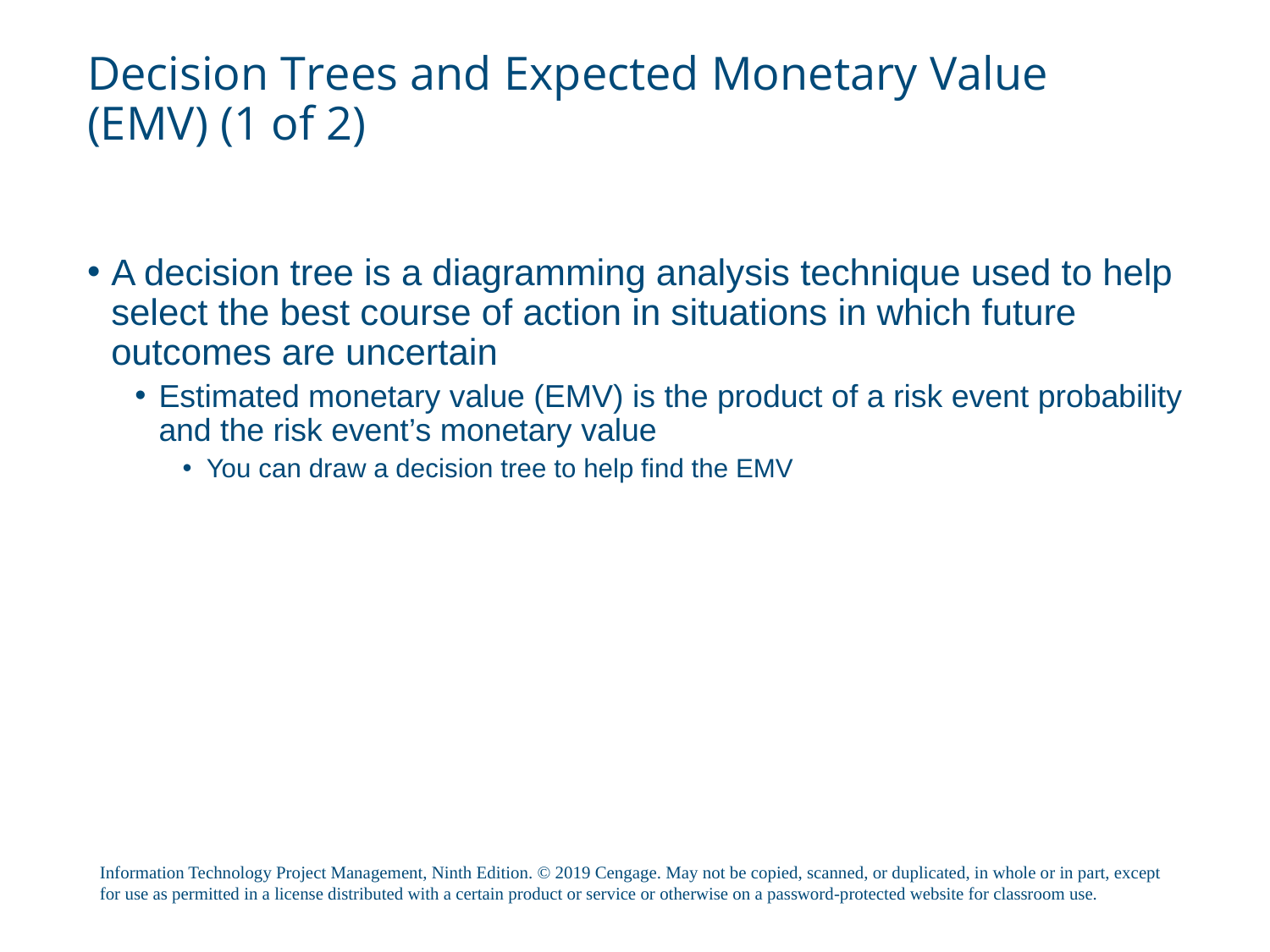

# Decision Trees and Expected Monetary Value (EMV) (1 of 2)
A decision tree is a diagramming analysis technique used to help select the best course of action in situations in which future outcomes are uncertain
Estimated monetary value (EMV) is the product of a risk event probability and the risk event’s monetary value
You can draw a decision tree to help find the EMV
Information Technology Project Management, Ninth Edition. © 2019 Cengage. May not be copied, scanned, or duplicated, in whole or in part, except for use as permitted in a license distributed with a certain product or service or otherwise on a password-protected website for classroom use.